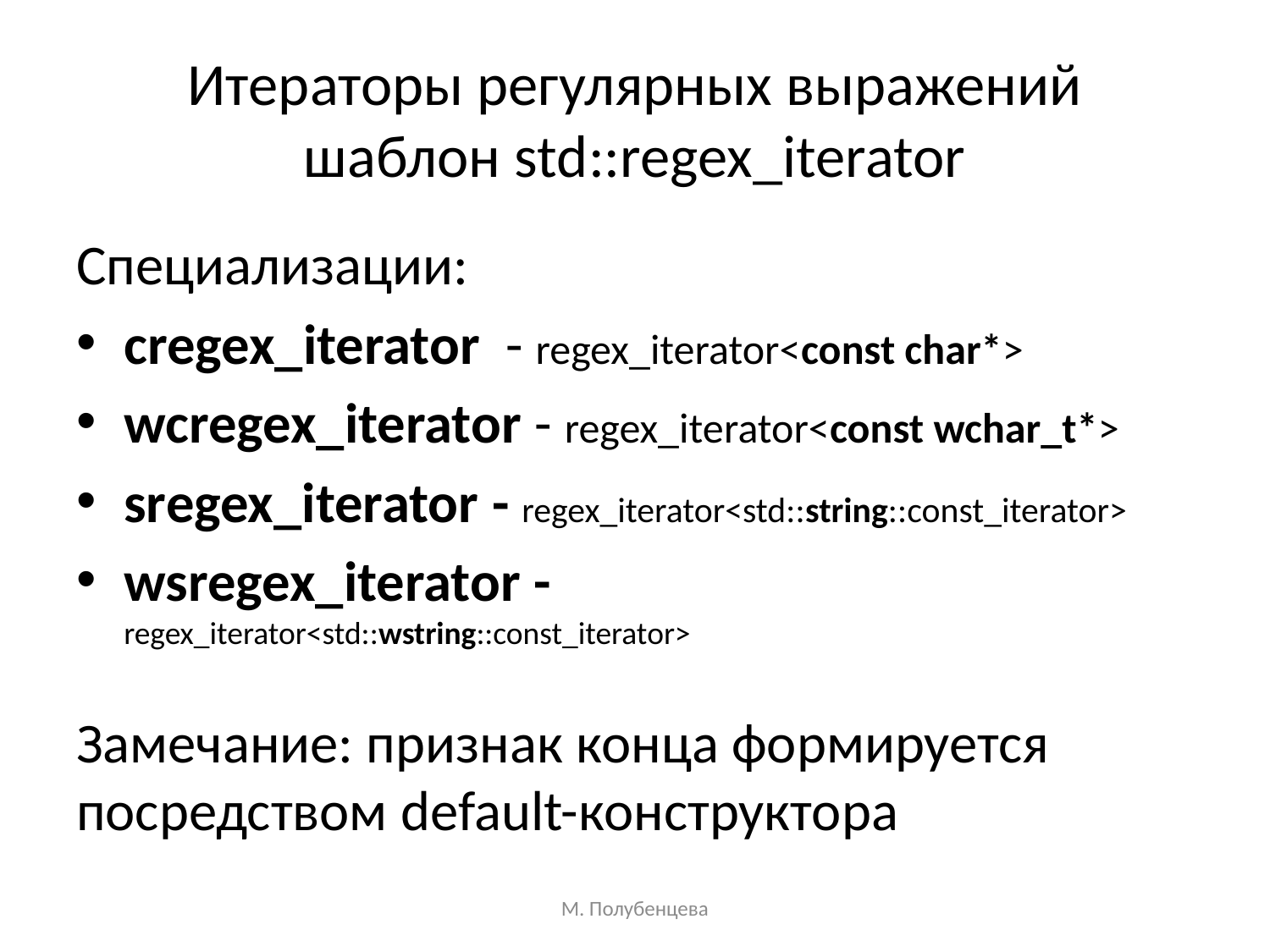

# Итераторы регулярных выражений шаблон std::regex_iterator
Специализации:
cregex_iterator  - regex_iterator<const char*>
wcregex_iterator - regex_iterator<const wchar_t*>
sregex_iterator - regex_iterator<std::string::const_iterator>
wsregex_iterator - 	regex_iterator<std::wstring::const_iterator>

Замечание: признак конца формируется посредством default-конструктора
М. Полубенцева